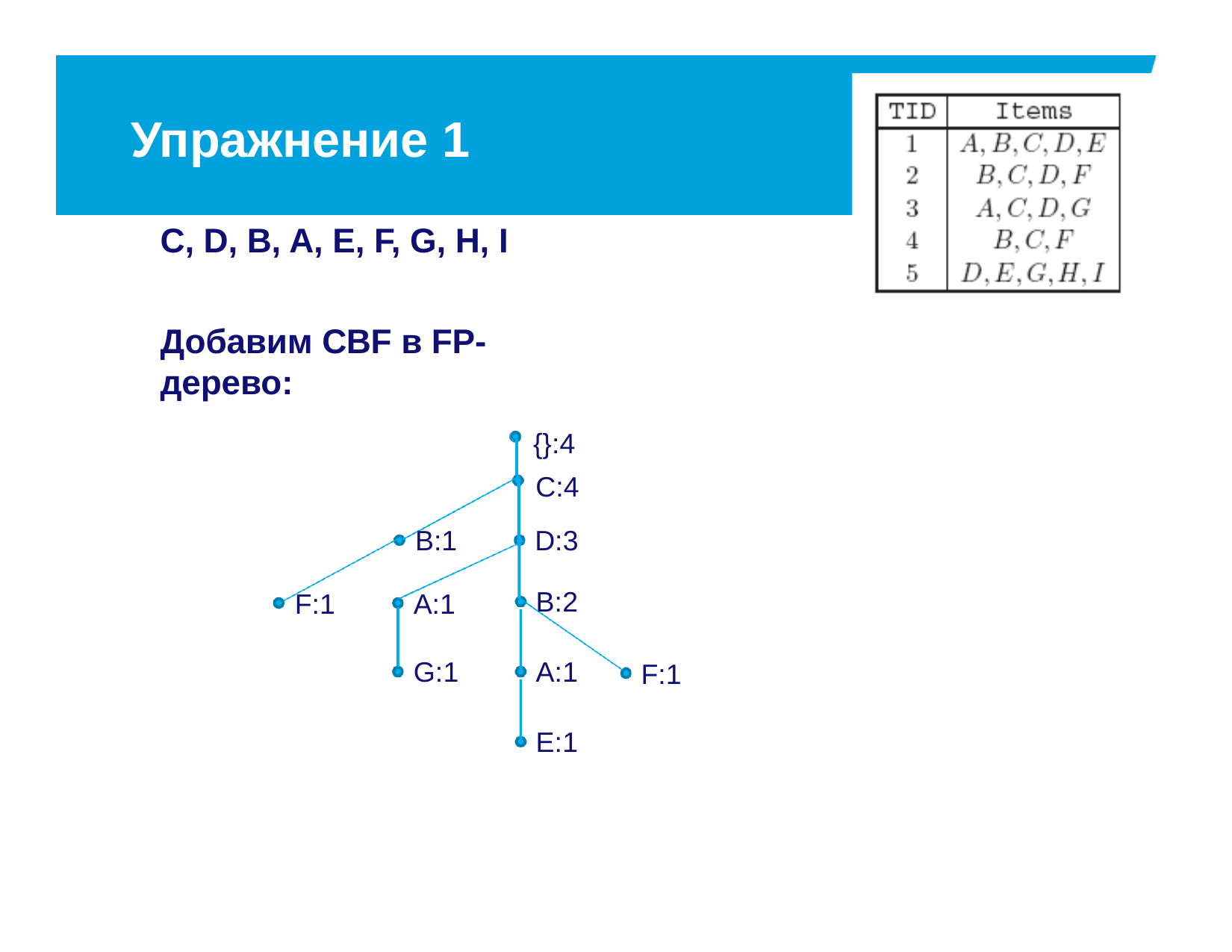

# Упражнение 1
C, D, B, A, E, F, G, H, I

Добавим CBF в FP-дерево:
{}:4
C:4

B:1
D:3
B:2
F:1
A:1
G:1
A:1
F:1
E:1